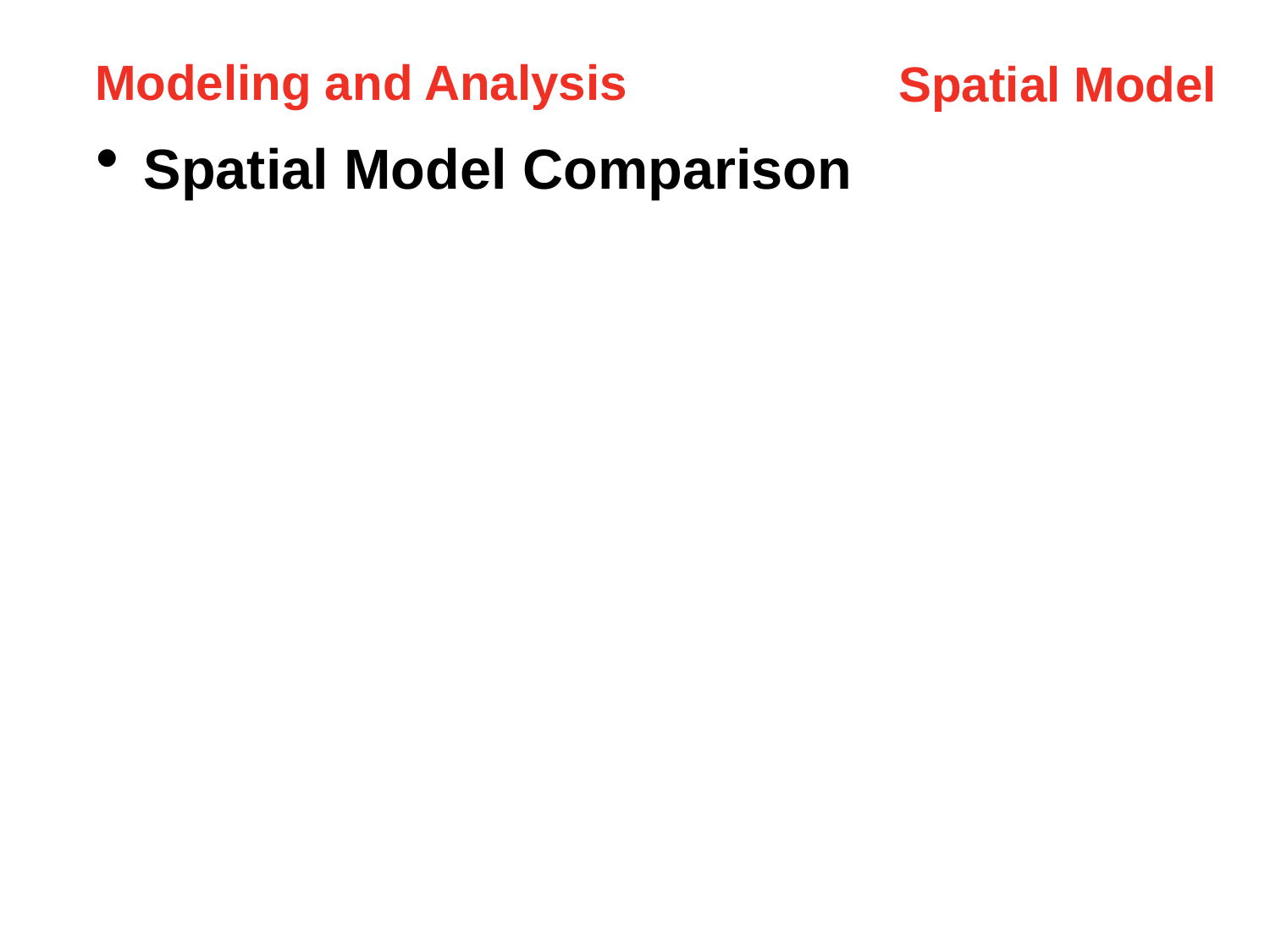

Modeling and Analysis
Spatial Model
Spatial Model Comparison